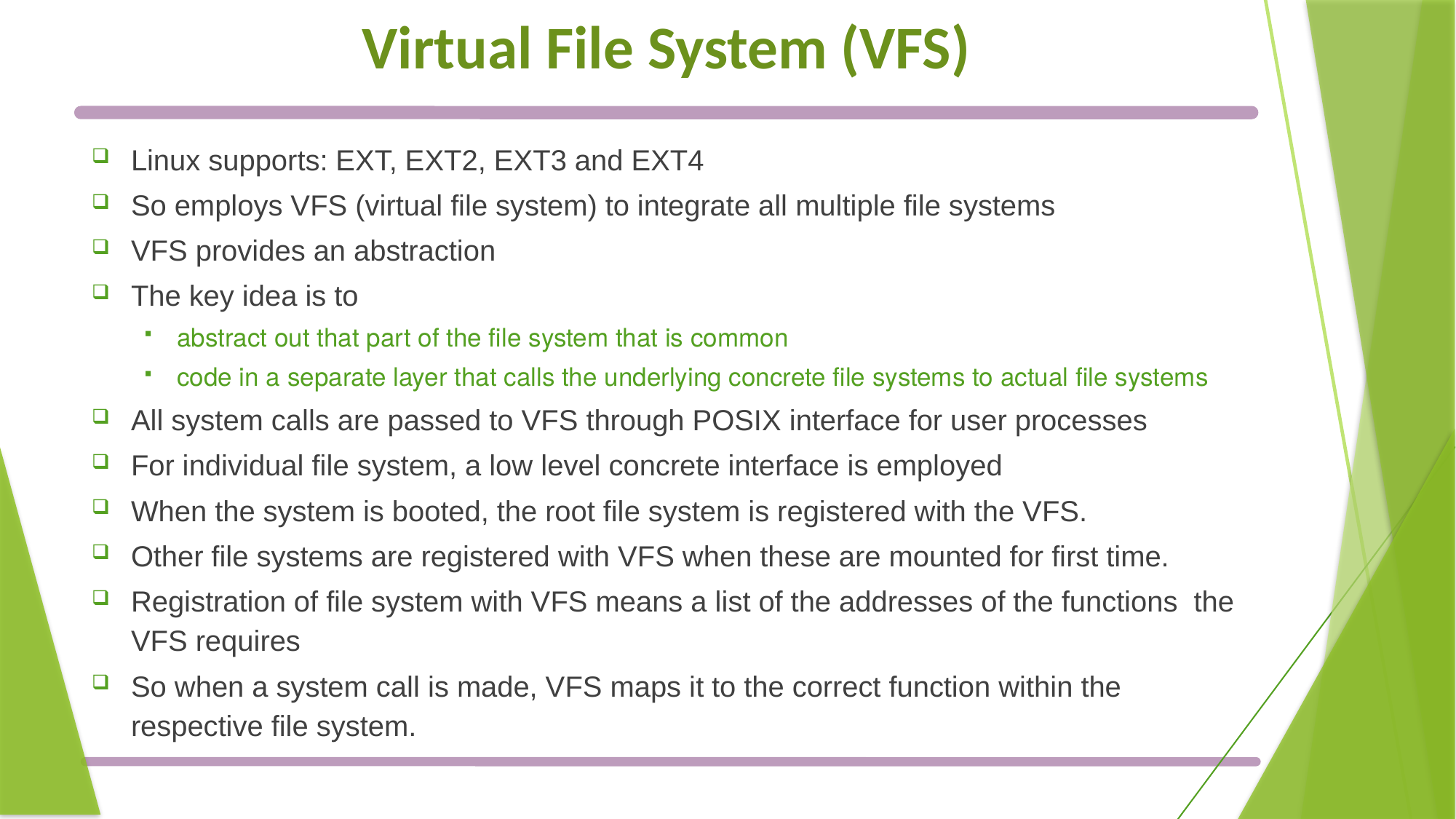

# Virtual File System (VFS)
Linux supports: EXT, EXT2, EXT3 and EXT4
So employs VFS (virtual file system) to integrate all multiple file systems
VFS provides an abstraction
The key idea is to
abstract out that part of the file system that is common
code in a separate layer that calls the underlying concrete file systems to actual file systems
All system calls are passed to VFS through POSIX interface for user processes
For individual file system, a low level concrete interface is employed
When the system is booted, the root file system is registered with the VFS.
Other file systems are registered with VFS when these are mounted for first time.
Registration of file system with VFS means a list of the addresses of the functions  the VFS requires
So when a system call is made, VFS maps it to the correct function within the respective file system.